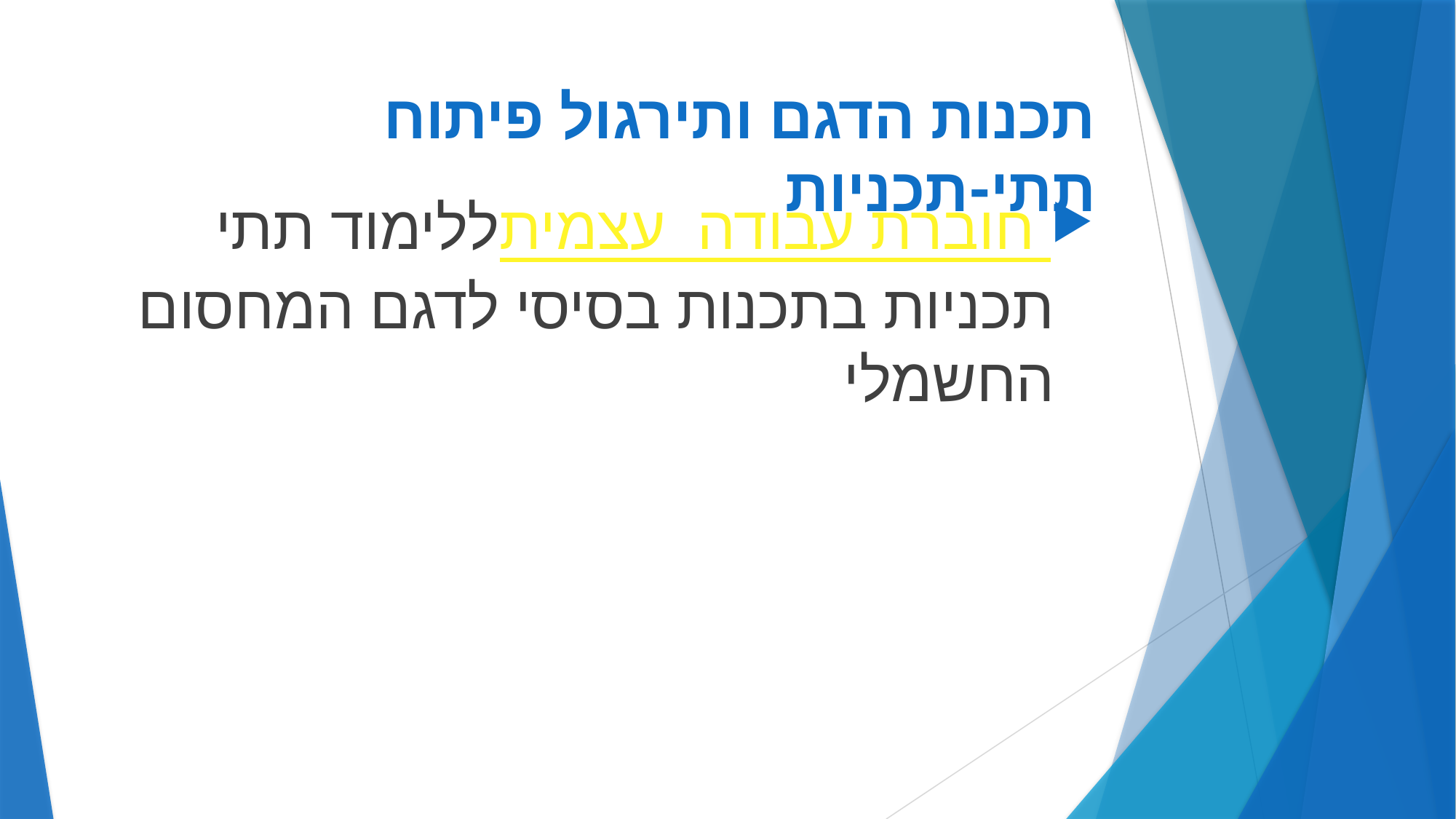

# תכנות הדגם ותירגול פיתוח תתי-תכניות
 חוברת עבודה עצמית ללימוד תתי תכניות בתכנות בסיסי לדגם המחסום החשמלי